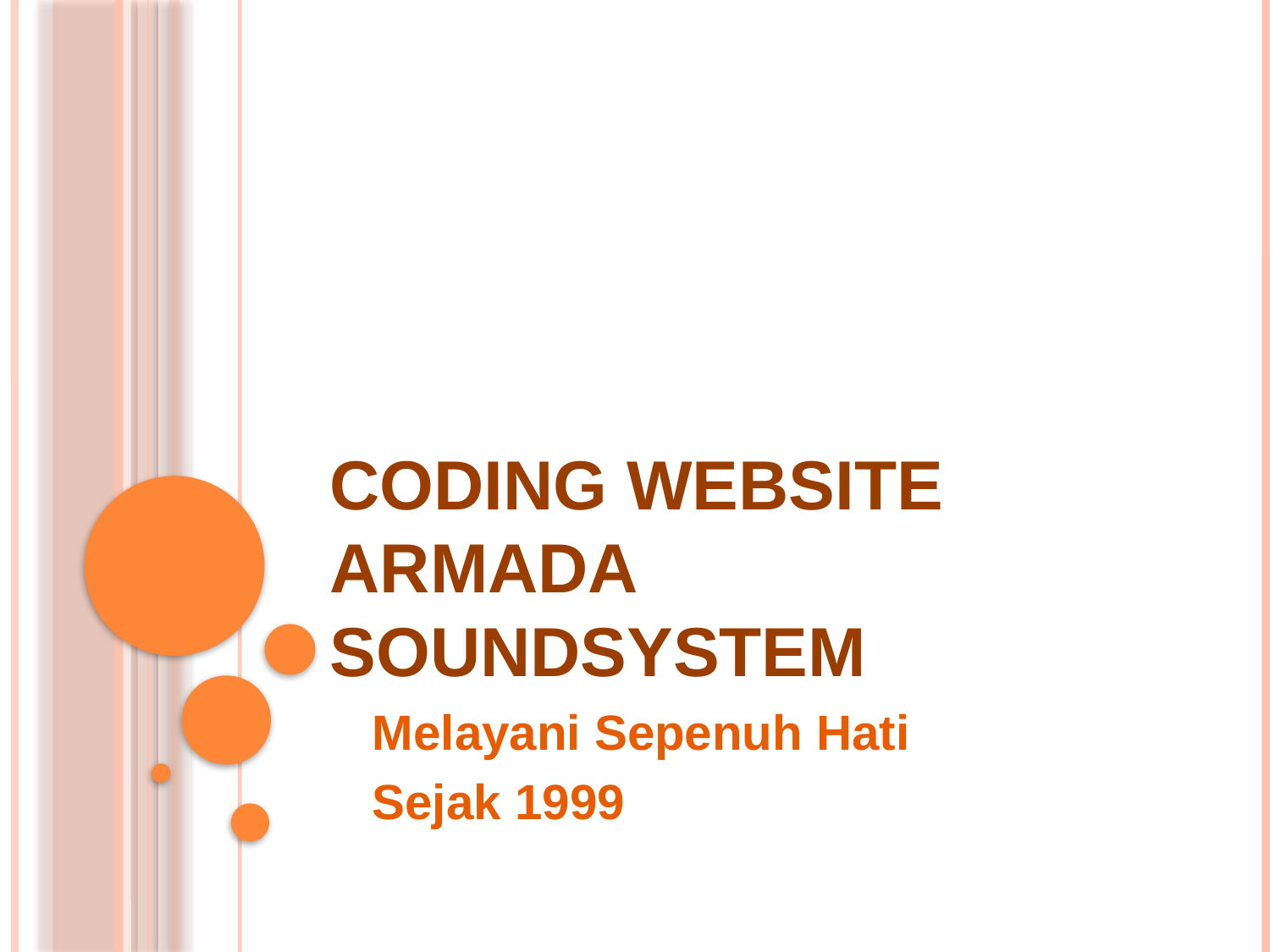

# Coding website Armada Soundsystem
Melayani Sepenuh Hati
Sejak 1999